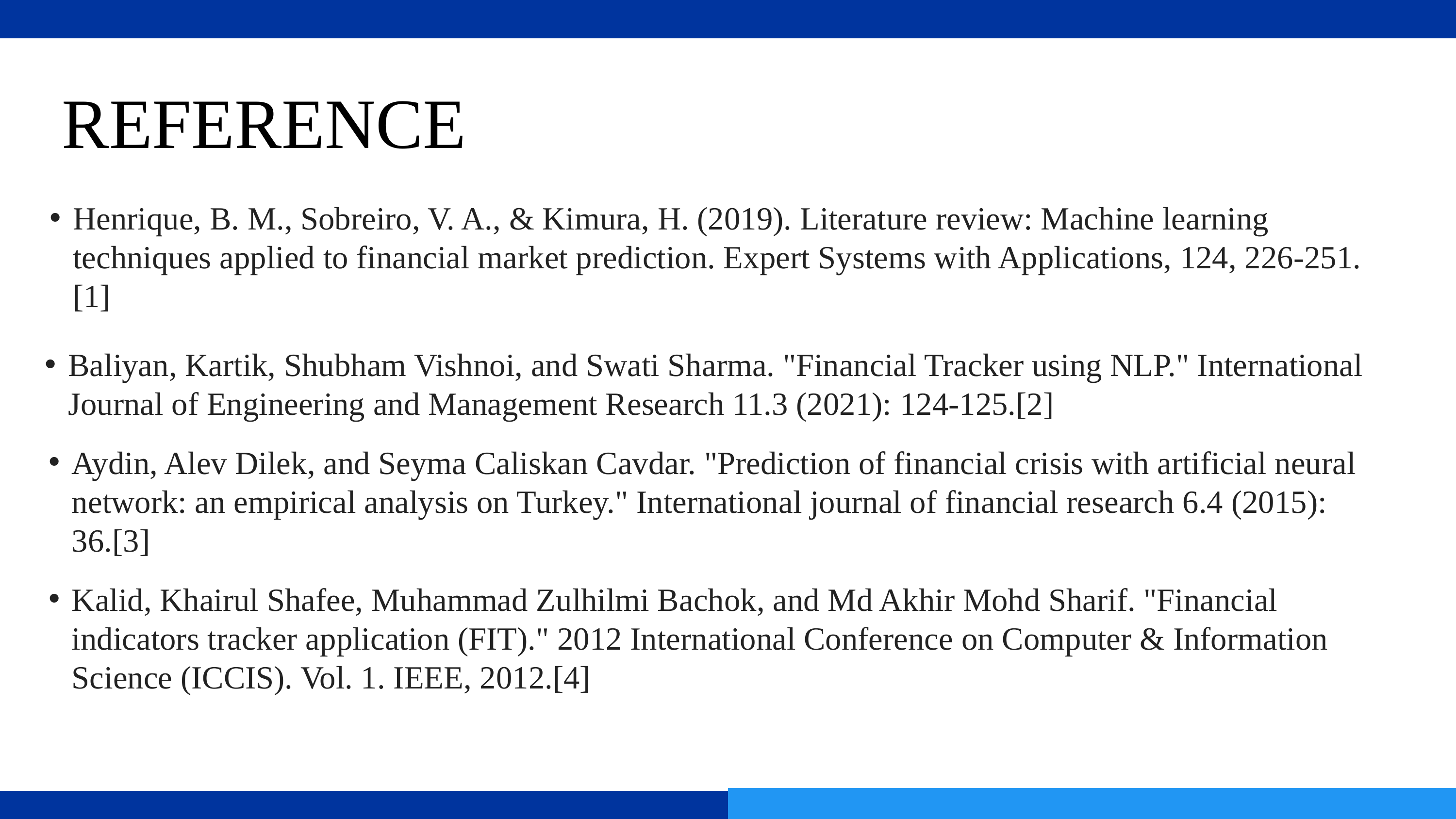

REFERENCE
Henrique, B. M., Sobreiro, V. A., & Kimura, H. (2019). Literature review: Machine learning techniques applied to financial market prediction. Expert Systems with Applications, 124, 226-251.[1]

Baliyan, Kartik, Shubham Vishnoi, and Swati Sharma. "Financial Tracker using NLP." International Journal of Engineering and Management Research 11.3 (2021): 124-125.[2]
Aydin, Alev Dilek, and Seyma Caliskan Cavdar. "Prediction of financial crisis with artificial neural network: an empirical analysis on Turkey." International journal of financial research 6.4 (2015): 36.[3]
Kalid, Khairul Shafee, Muhammad Zulhilmi Bachok, and Md Akhir Mohd Sharif. "Financial indicators tracker application (FIT)." 2012 International Conference on Computer & Information Science (ICCIS). Vol. 1. IEEE, 2012.[4]